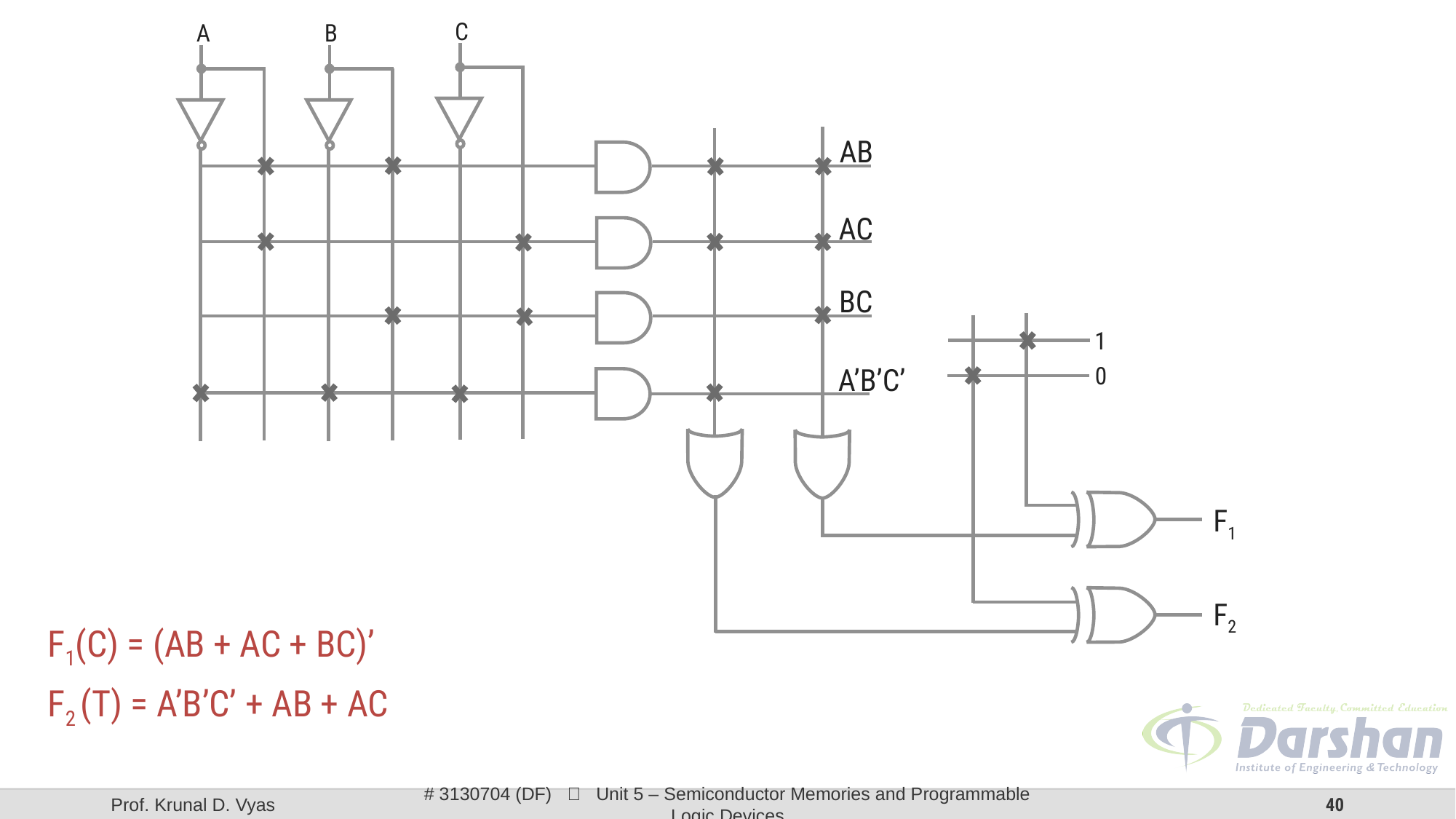

C
A
B

AB

AC

BC

1

0
A’B’C’

F1

F2
F1(C) = (AB + AC + BC)’
F2 (T) = A’B’C’ + AB + AC